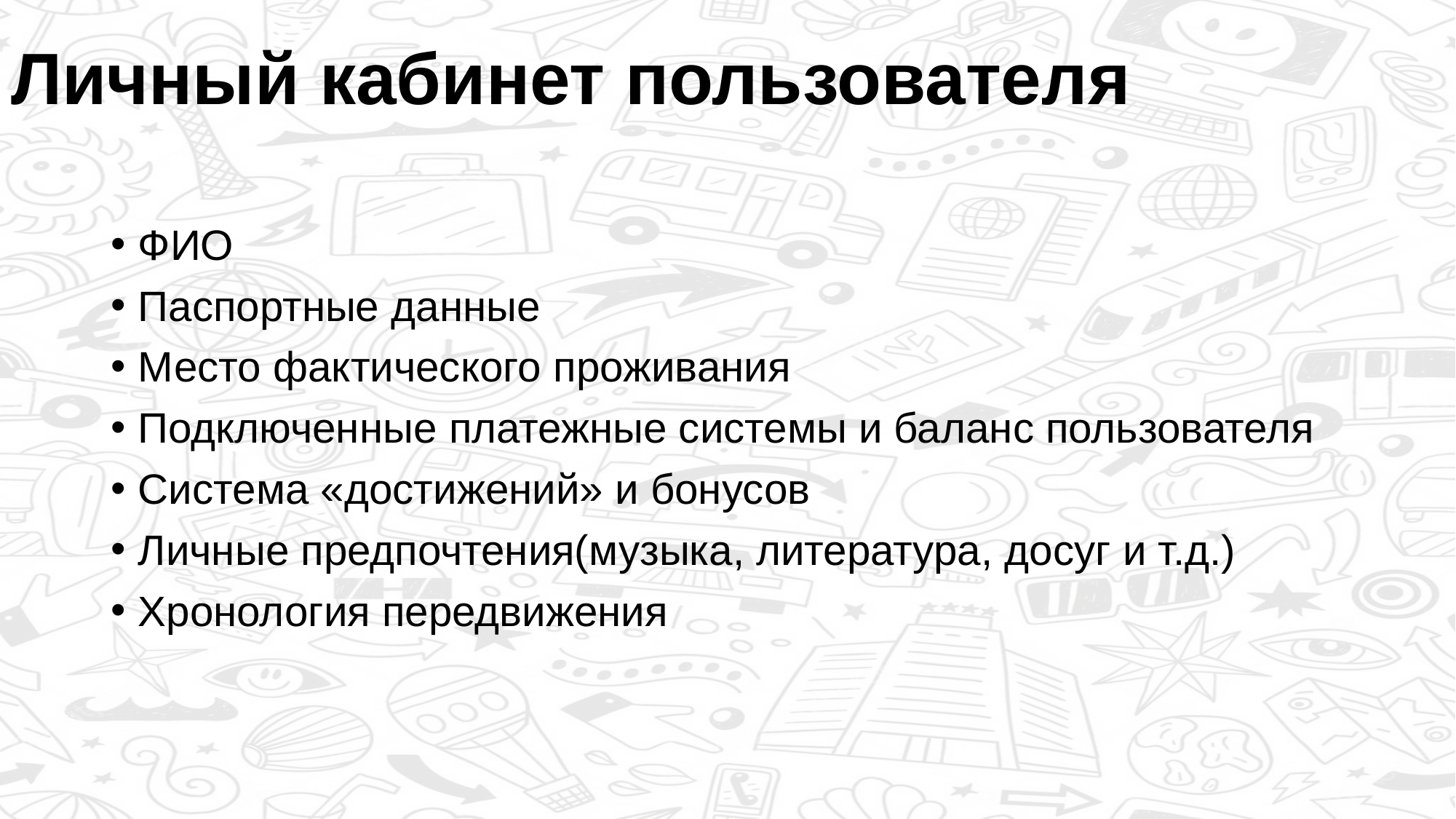

# Личный кабинет пользователя
ФИО
Паспортные данные
Место фактического проживания
Подключенные платежные системы и баланс пользователя
Система «достижений» и бонусов
Личные предпочтения(музыка, литература, досуг и т.д.)
Хронология передвижения